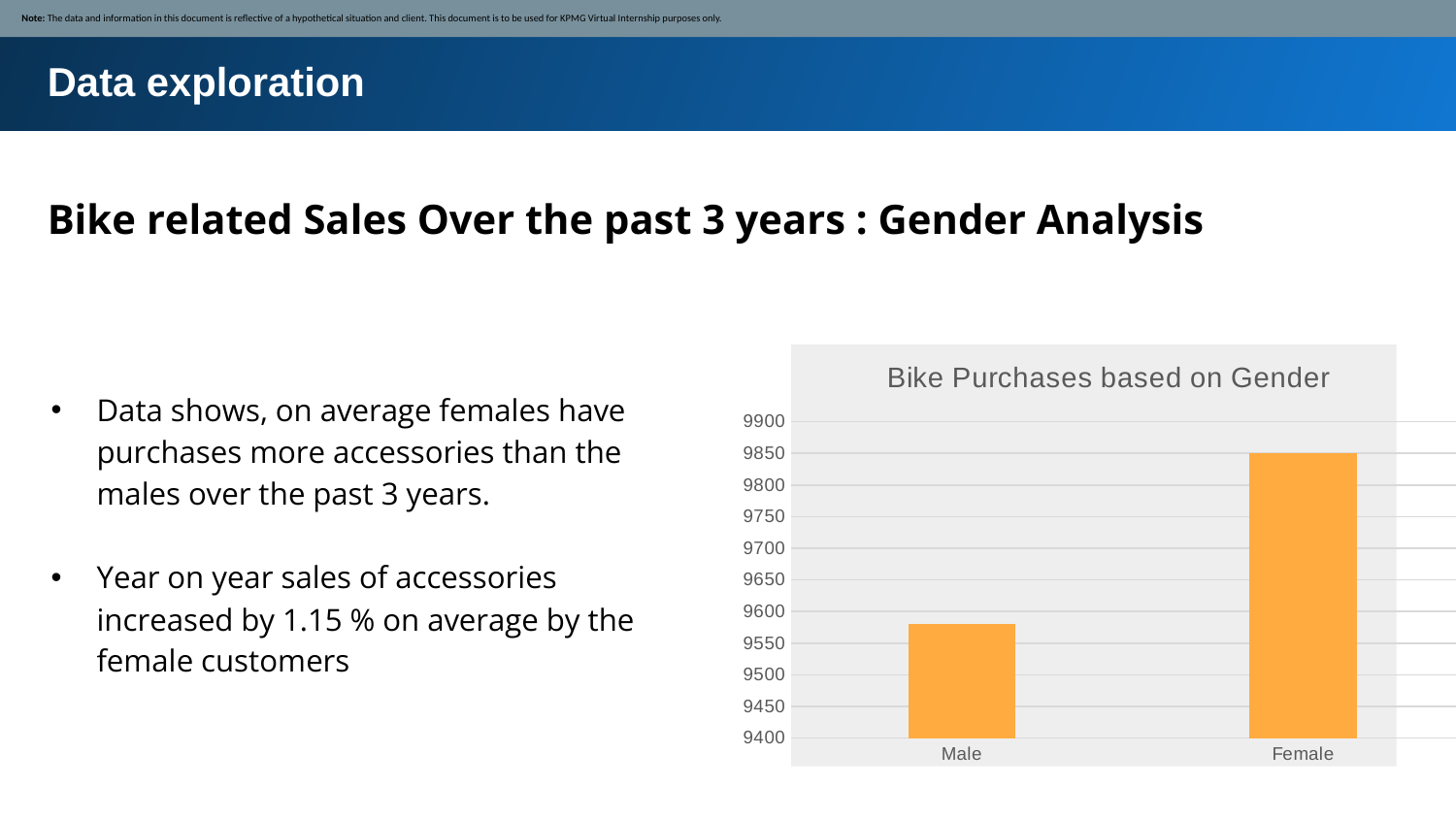

Note: The data and information in this document is reflective of a hypothetical situation and client. This document is to be used for KPMG Virtual Internship purposes only.
Data exploration
Bike related Sales Over the past 3 years : Gender Analysis

### Chart: Bike Purchases based on Gender

| Category |  |
|---|---|
| Male | 9580.0 |
| Female | 9850.0 |
Data shows, on average females have purchases more accessories than the males over the past 3 years.

Year on year sales of accessories increased by 1.15 % on average by the female customers